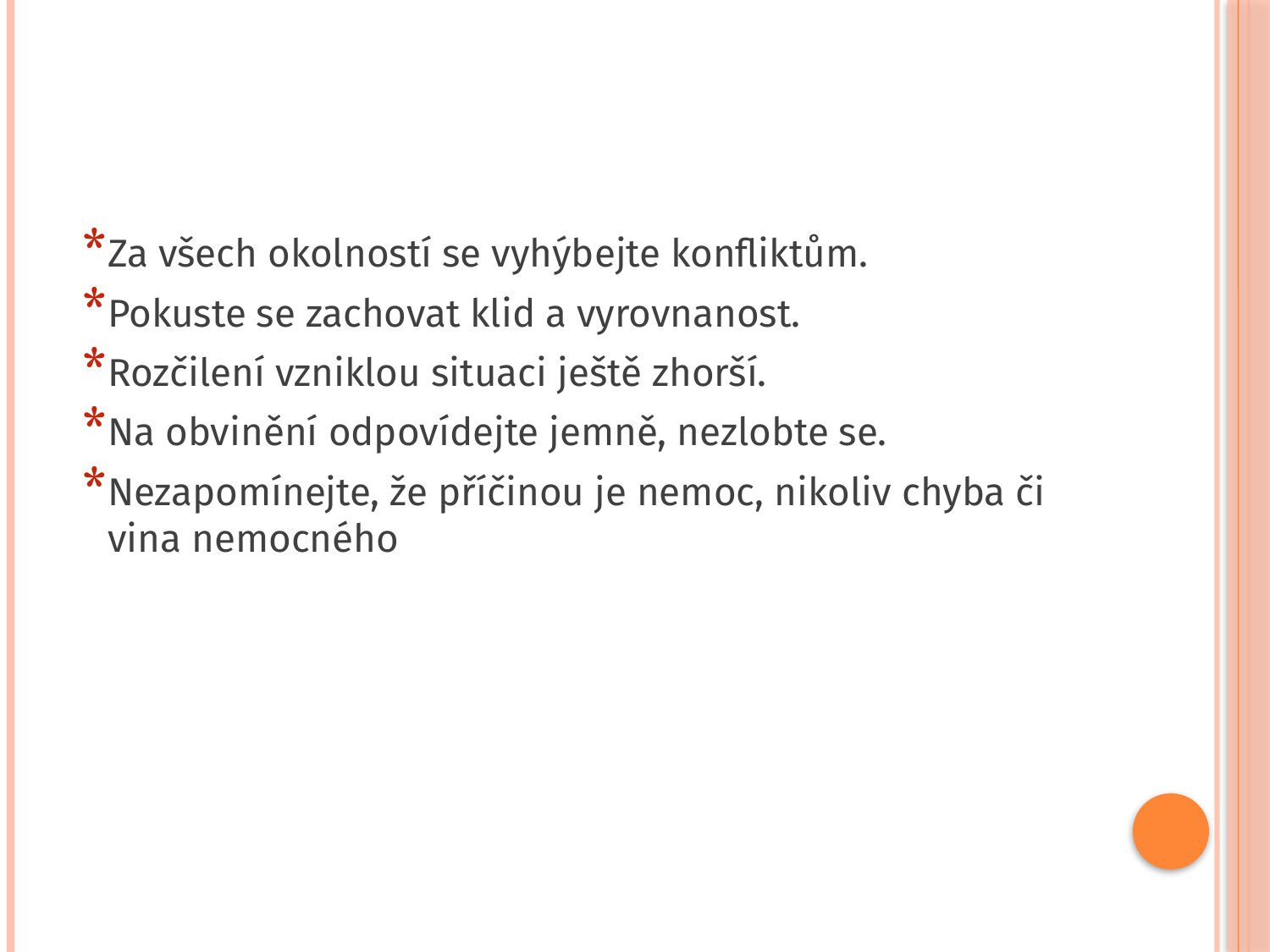

#
Za všech okolností se vyhýbejte konfliktům.
Pokuste se zachovat klid a vyrovnanost.
Rozčilení vzniklou situaci ještě zhorší.
Na obvinění odpovídejte jemně, nezlobte se.
Nezapomínejte, že příčinou je nemoc, nikoliv chyba či vina nemocného